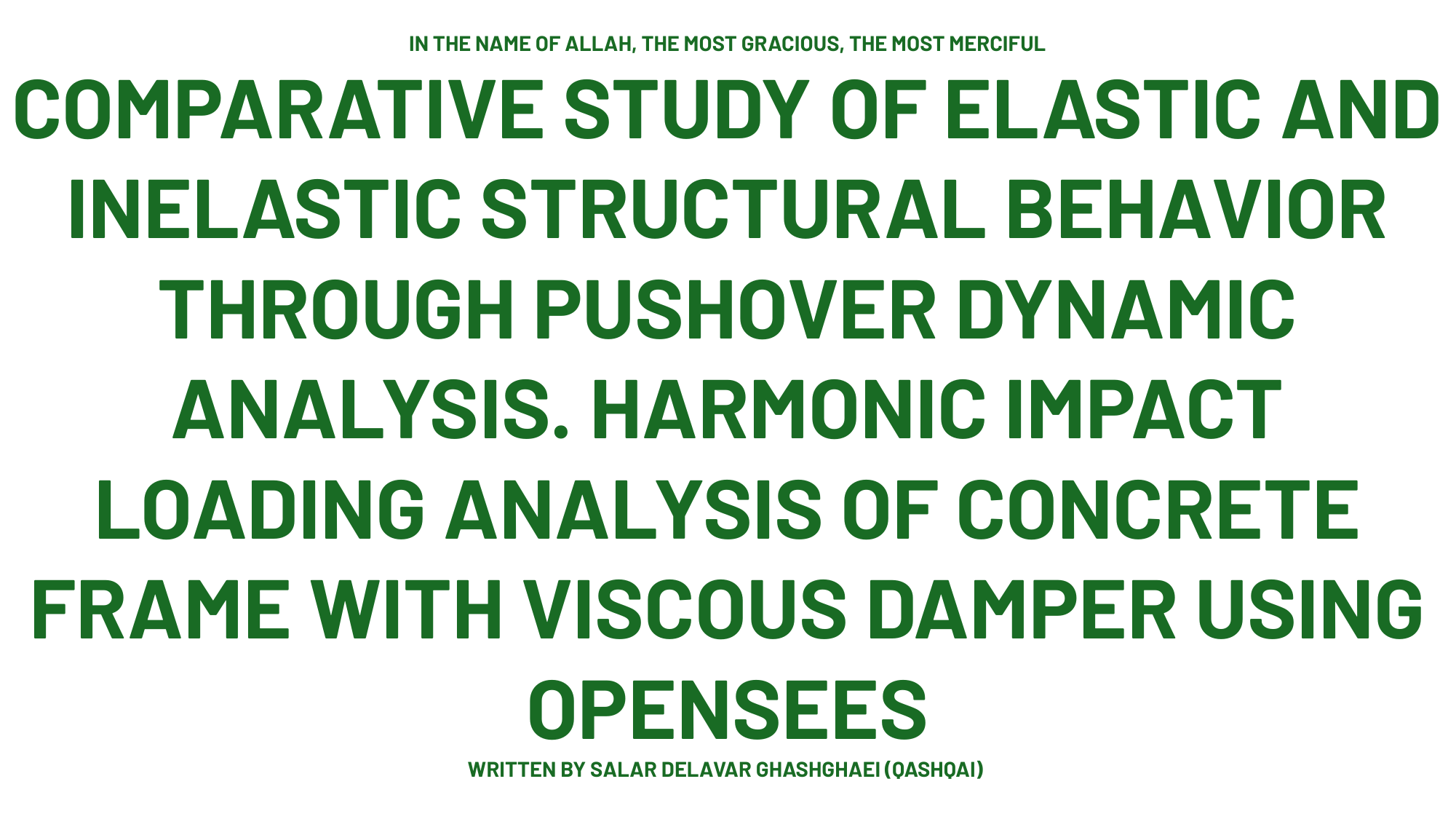

IN THE NAME OF ALLAH, THE MOST GRACIOUS, THE MOST MERCIFUL
COMPARATIVE STUDY OF ELASTIC AND INELASTIC STRUCTURAL BEHAVIOR THROUGH PUSHOVER DYNAMIC ANALYSIS. HARMONIC IMPACT LOADING ANALYSIS OF CONCRETE FRAME WITH VISCOUS DAMPER USING OPENSEES
WRITTEN BY SALAR DELAVAR GHASHGHAEI (QASHQAI)